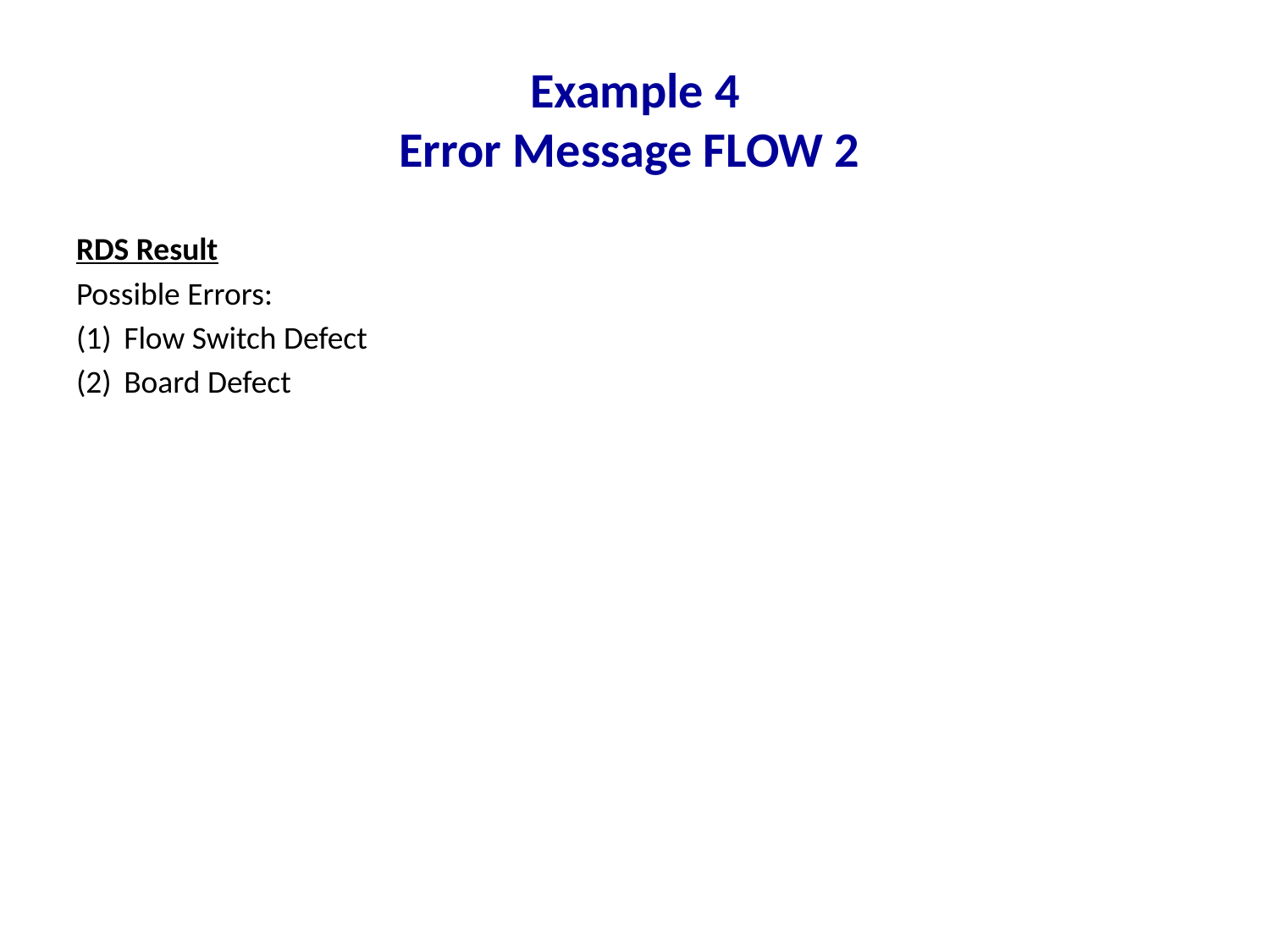

# Example 4 Error Message FLOW 2
RDS Result
Possible Errors:
Flow Switch Defect
Board Defect